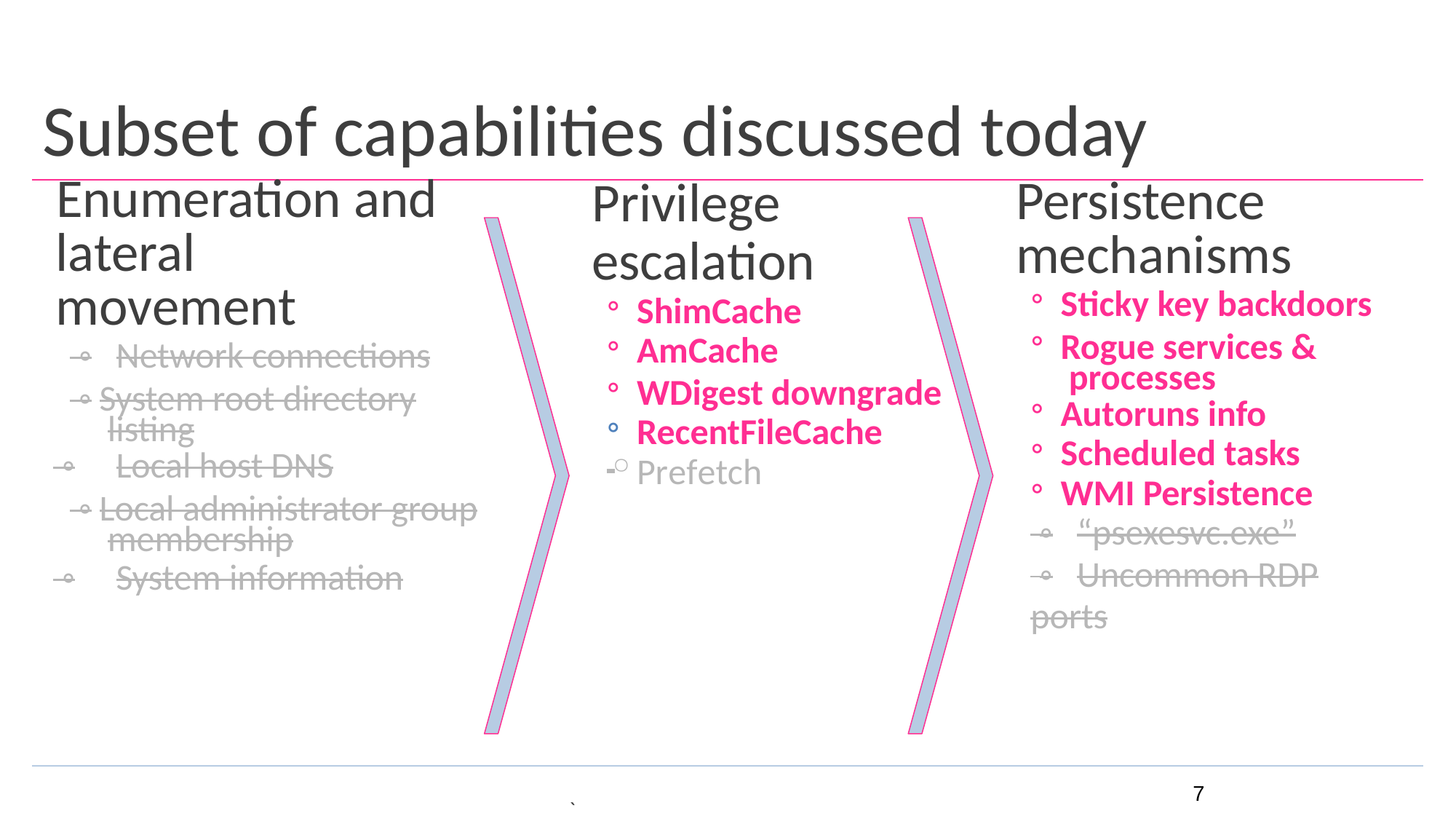

# Subset of capabilities discussed today
Enumeration and
lateral movement
 ◦	Network connections
 ◦	System root directory  listing
 ◦	Local host DNS
 ◦	Local administrator group  membership
 ◦	System information
Privilege
escalation
ShimCache
AmCache
WDigest downgrade
Persistence
mechanisms
Sticky key backdoors
Rogue services &  processes
Autoruns info
Scheduled tasks
WMI Persistence
 ◦	“psexesvc.exe”
 ◦	Uncommon RDP ports

RecentFileCache

Prefetch

7
`